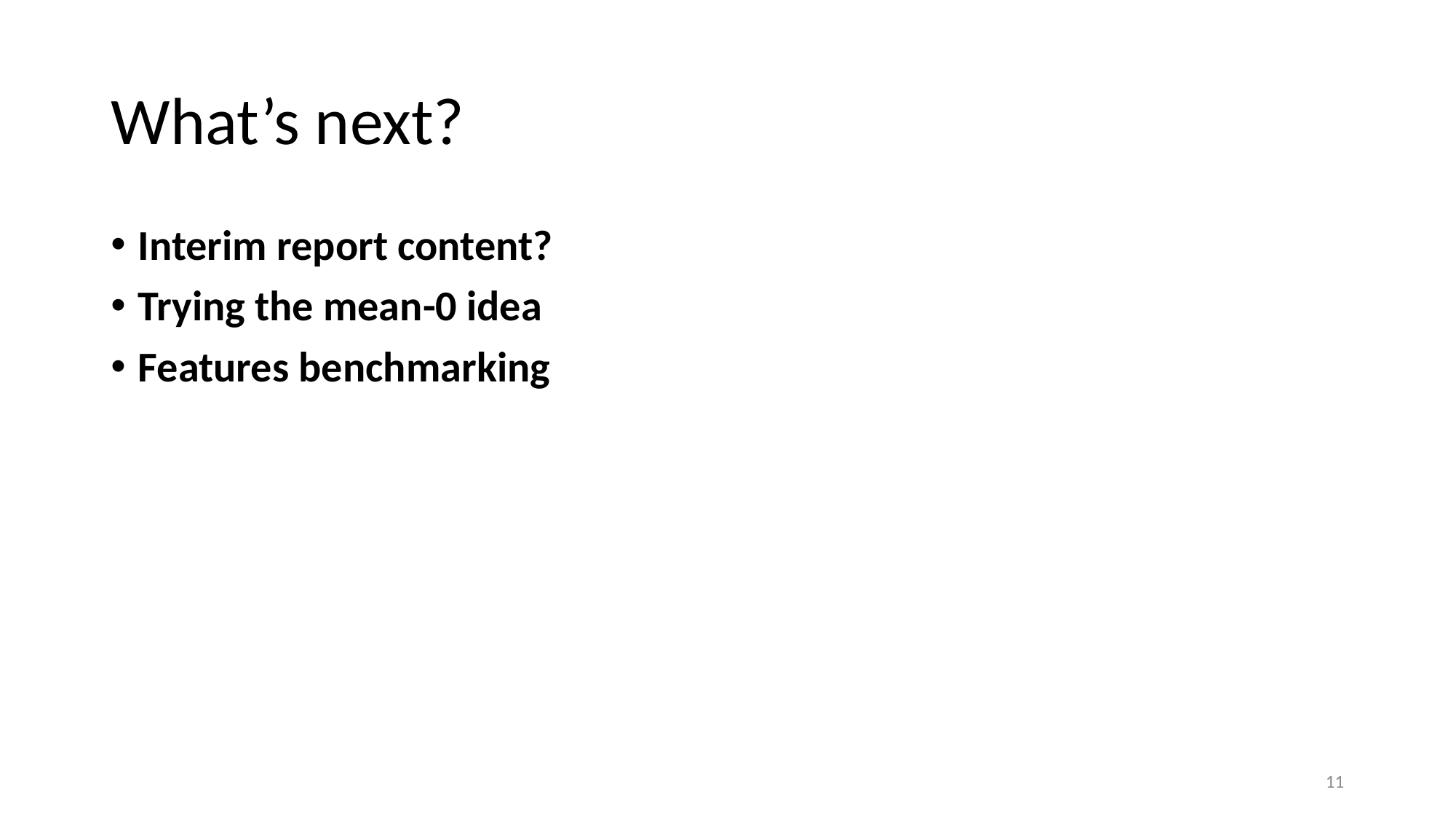

# What’s next?
Interim report content?
Trying the mean-0 idea
Features benchmarking
11